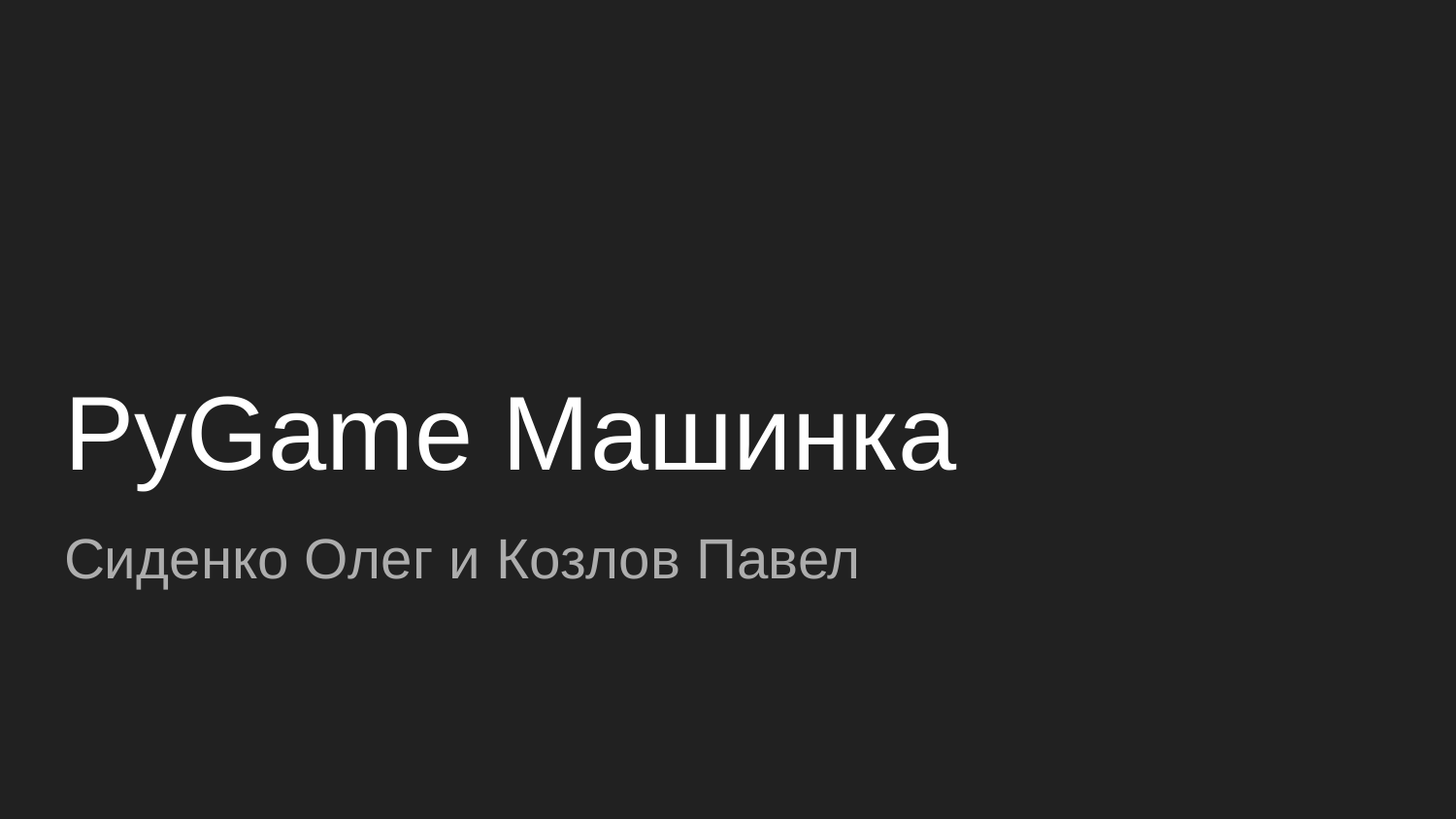

# PyGame Машинка
Сиденко Олег и Козлов Павел